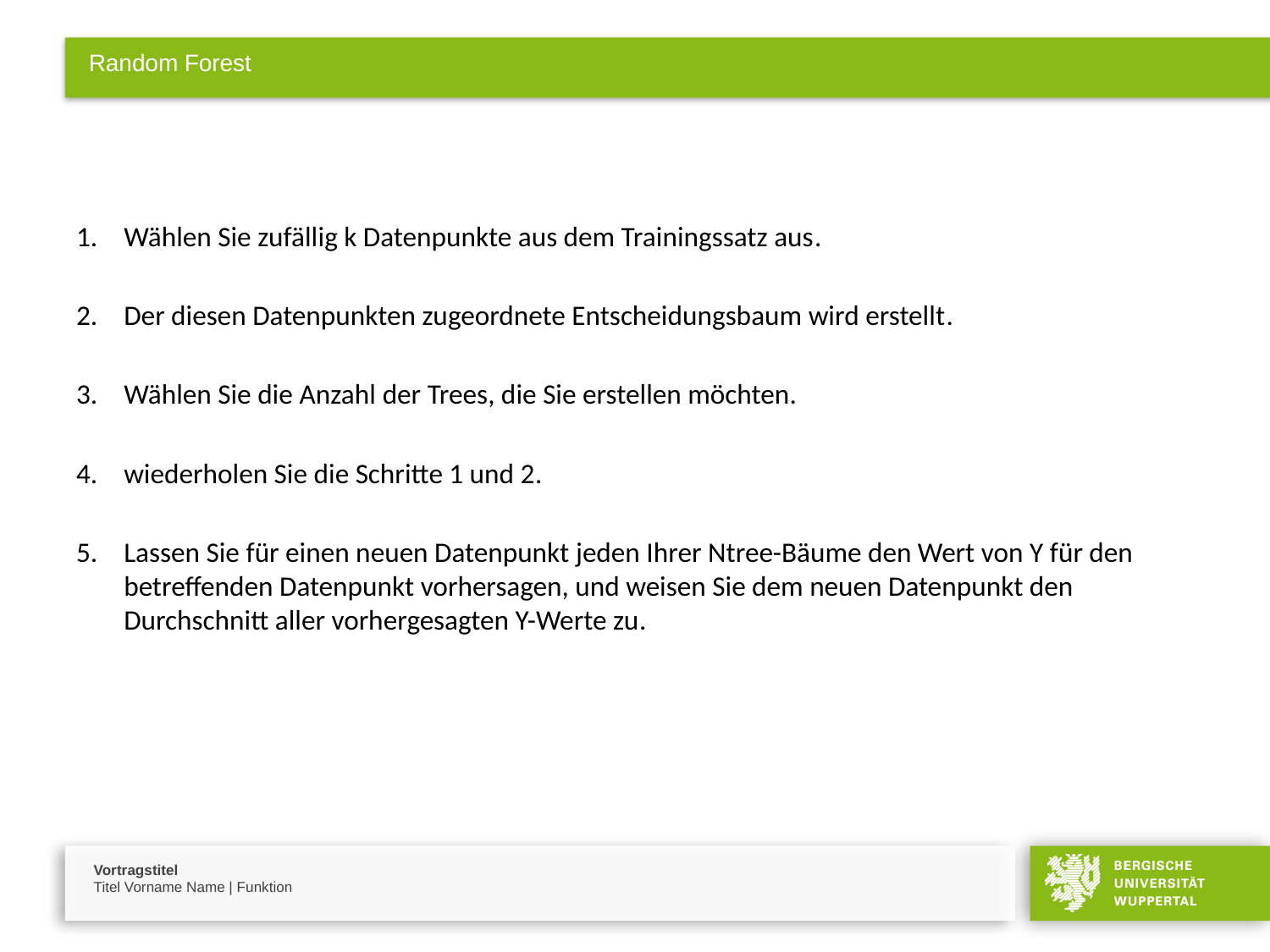

# Random Forest
Wählen Sie zufällig k Datenpunkte aus dem Trainingssatz aus.

Der diesen Datenpunkten zugeordnete Entscheidungsbaum wird erstellt.

Wählen Sie die Anzahl der Trees, die Sie erstellen möchten.

wiederholen Sie die Schritte 1 und 2.

Lassen Sie für einen neuen Datenpunkt jeden Ihrer Ntree-Bäume den Wert von Y für den betreffenden Datenpunkt vorhersagen, und weisen Sie dem neuen Datenpunkt den Durchschnitt aller vorhergesagten Y-Werte zu.